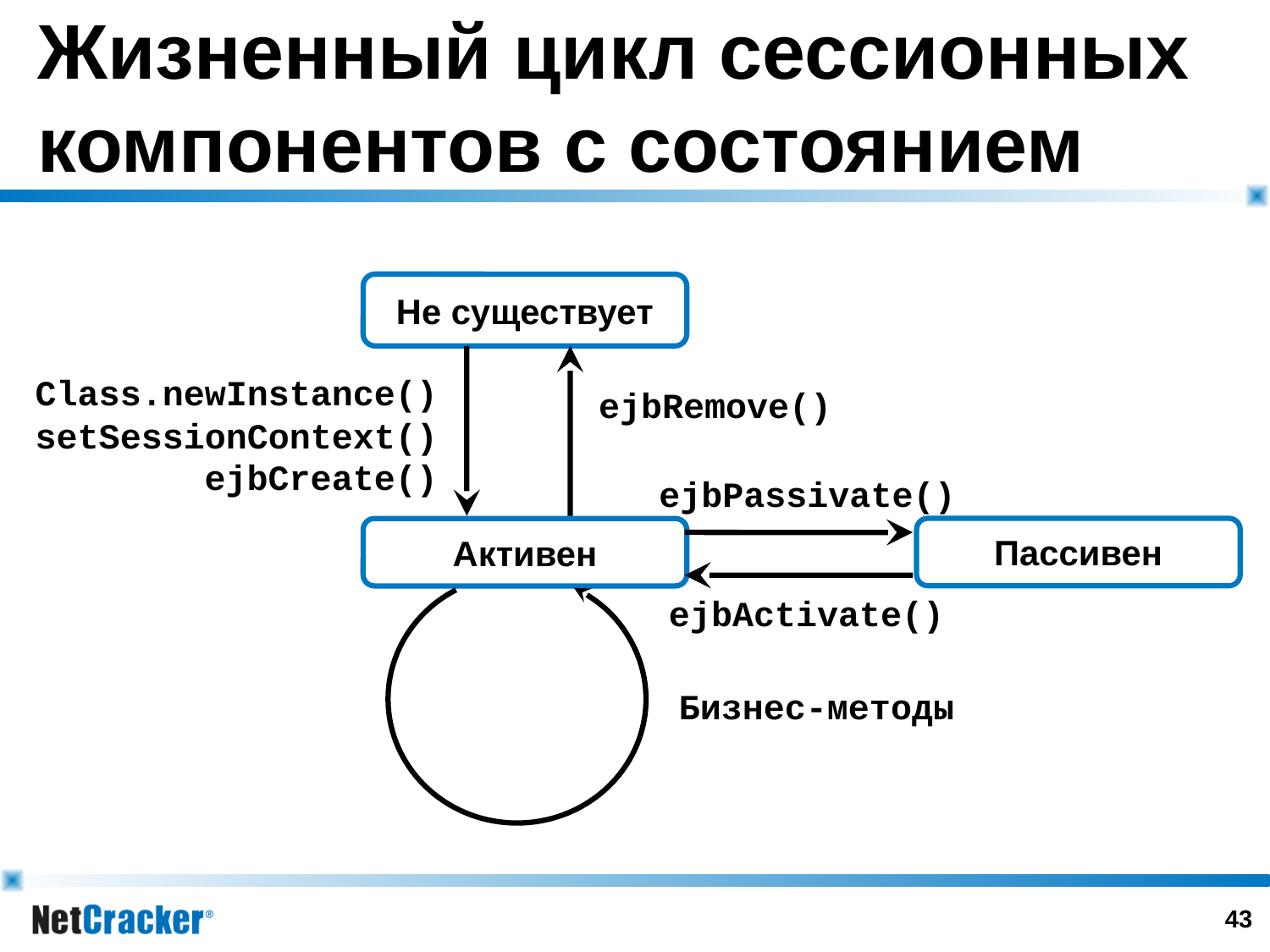

# Жизненный цикл сессионных компонентов с состоянием
Не существует

Class.newInstance()
setSessionContext()
ejbCreate()
ejbRemove()
ejbPassivate()
Пассивен
Активен

ejbActivate()
Бизнес-методы
43